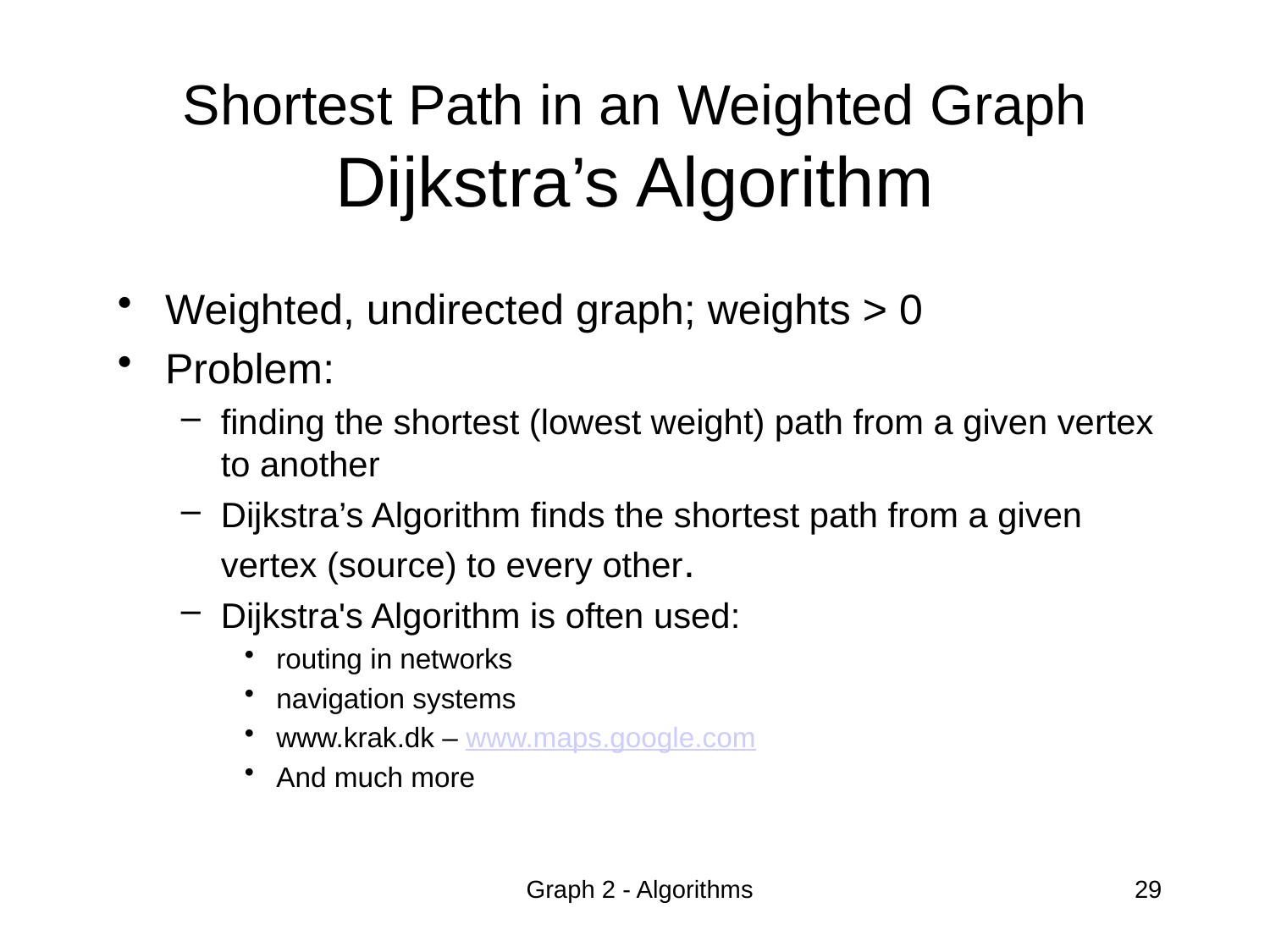

# Shortest Path in an Weighted Graph Dijkstra’s Algorithm
Weighted, undirected graph; weights > 0
Problem:
finding the shortest (lowest weight) path from a given vertex to another
Dijkstra’s Algorithm finds the shortest path from a given vertex (source) to every other.
Dijkstra's Algorithm is often used:
routing in networks
navigation systems
www.krak.dk – www.maps.google.com
And much more

Graph 2 - Algorithms
29